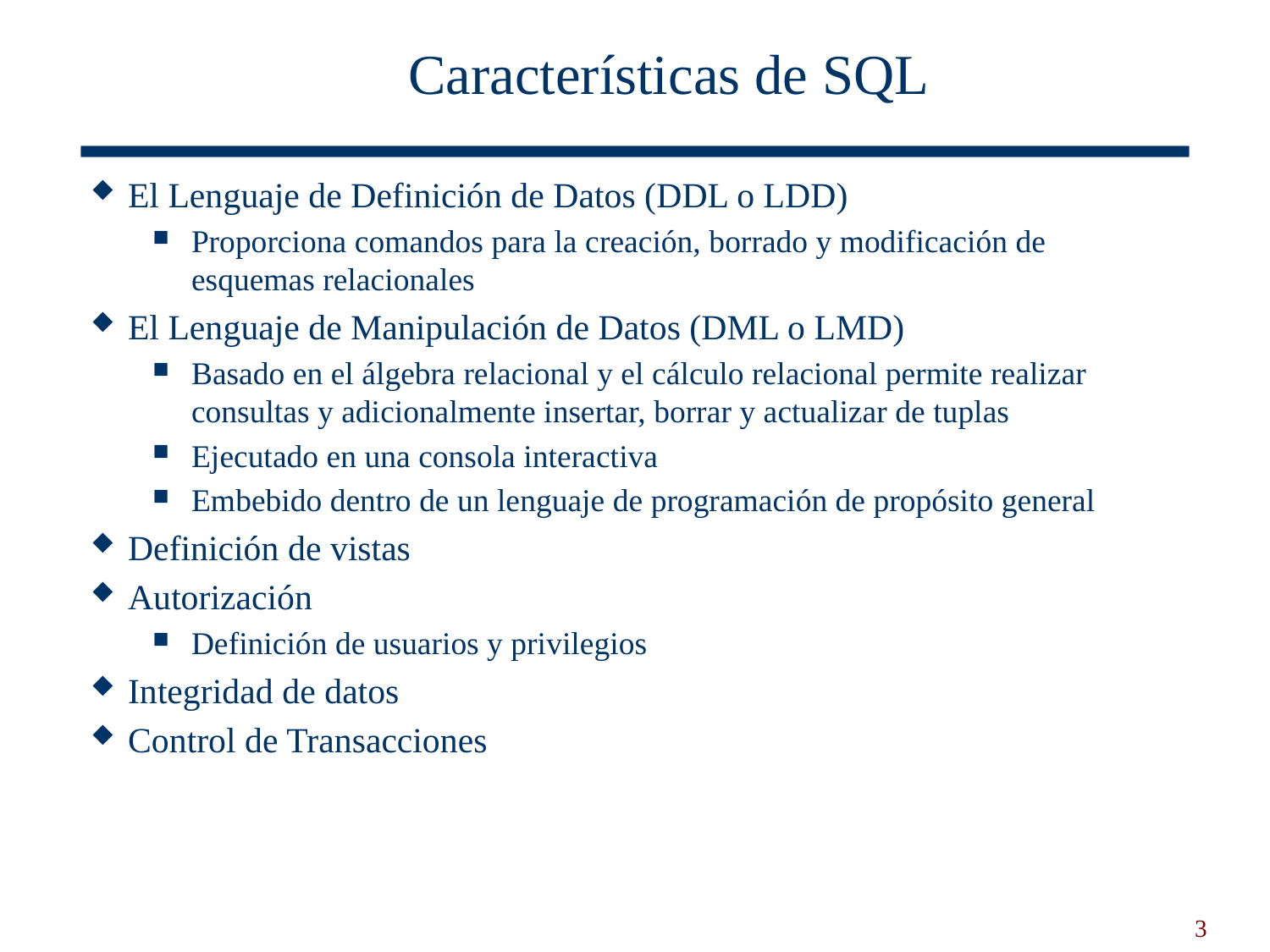

# Características de SQL
El Lenguaje de Definición de Datos (DDL o LDD)
Proporciona comandos para la creación, borrado y modificación de esquemas relacionales
El Lenguaje de Manipulación de Datos (DML o LMD)
Basado en el álgebra relacional y el cálculo relacional permite realizar consultas y adicionalmente insertar, borrar y actualizar de tuplas
Ejecutado en una consola interactiva
Embebido dentro de un lenguaje de programación de propósito general
Definición de vistas
Autorización
Definición de usuarios y privilegios
Integridad de datos
Control de Transacciones
3